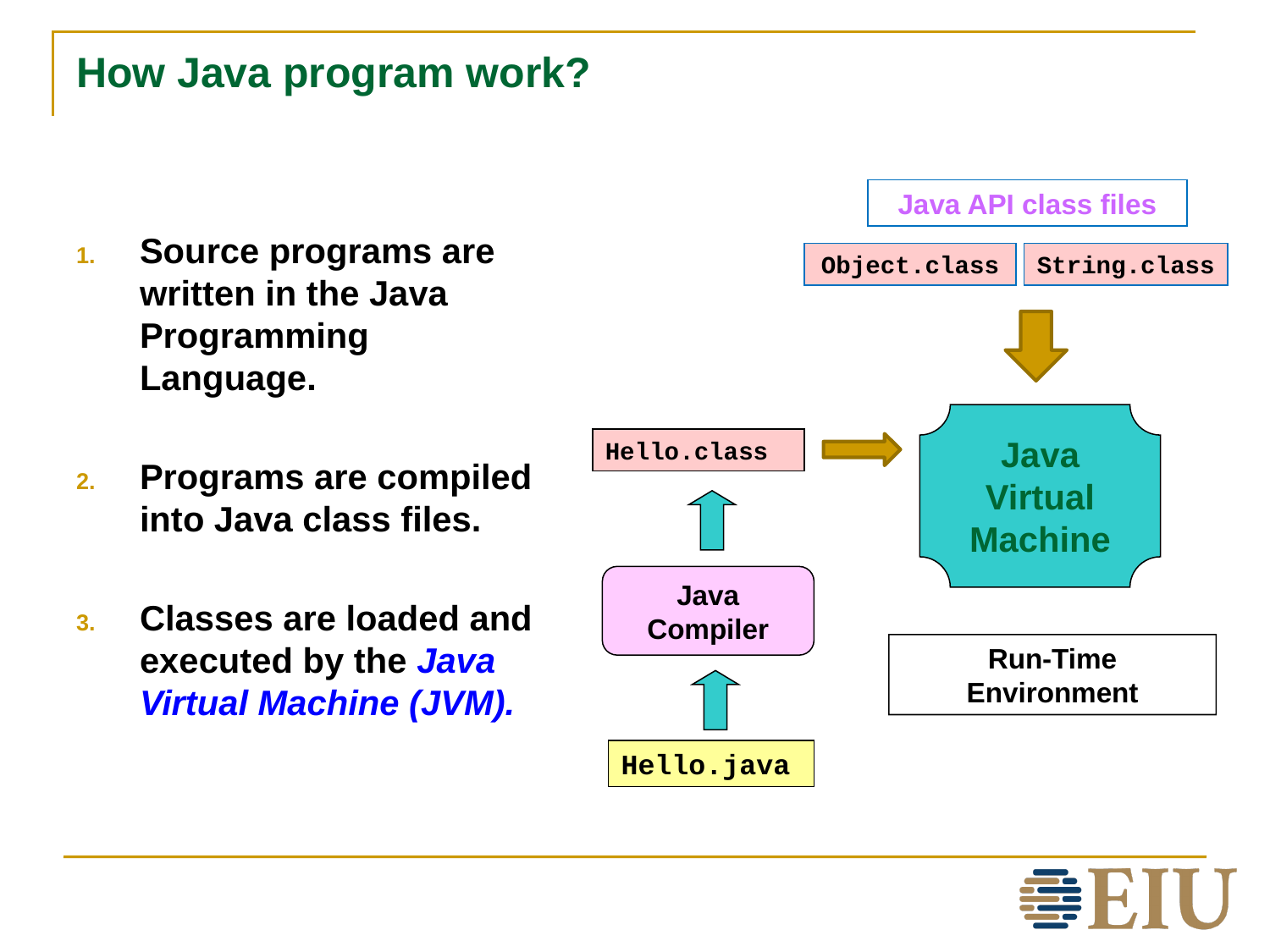

# How Java program work?
Java API class files
Object.class
String.class
Source programs are written in the Java Programming Language.

Programs are compiled into Java class files.

Classes are loaded and executed by the Java Virtual Machine (JVM).

Java
Virtual
Machine
Hello.class

Java Compiler
Run-Time Environment

Hello.java